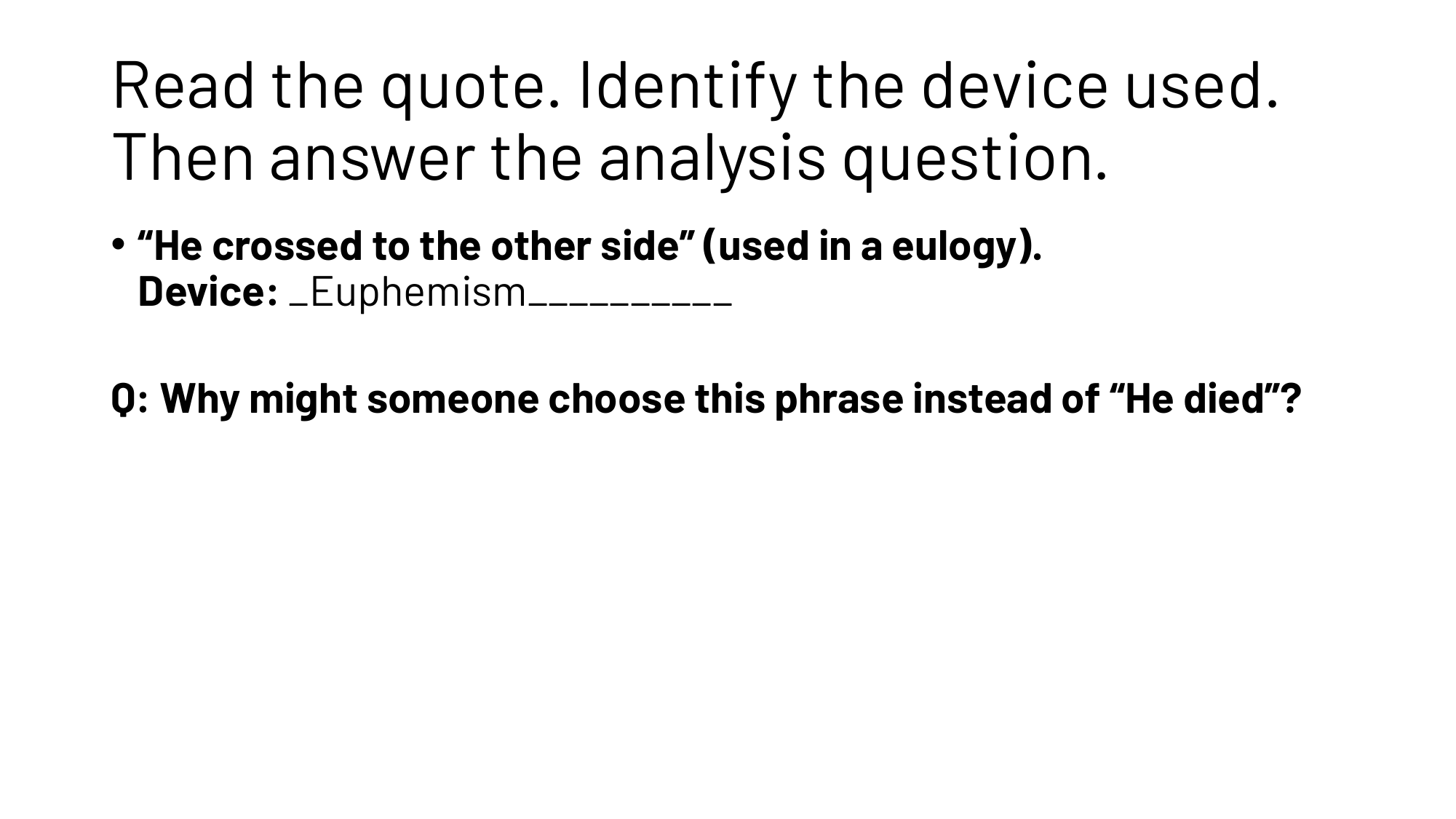

# Read the quote. Identify the device used. Then answer the analysis question.
“He crossed to the other side” (used in a eulogy).
Device: _Euphemism__________
Q: Why might someone choose this phrase instead of “He died”?